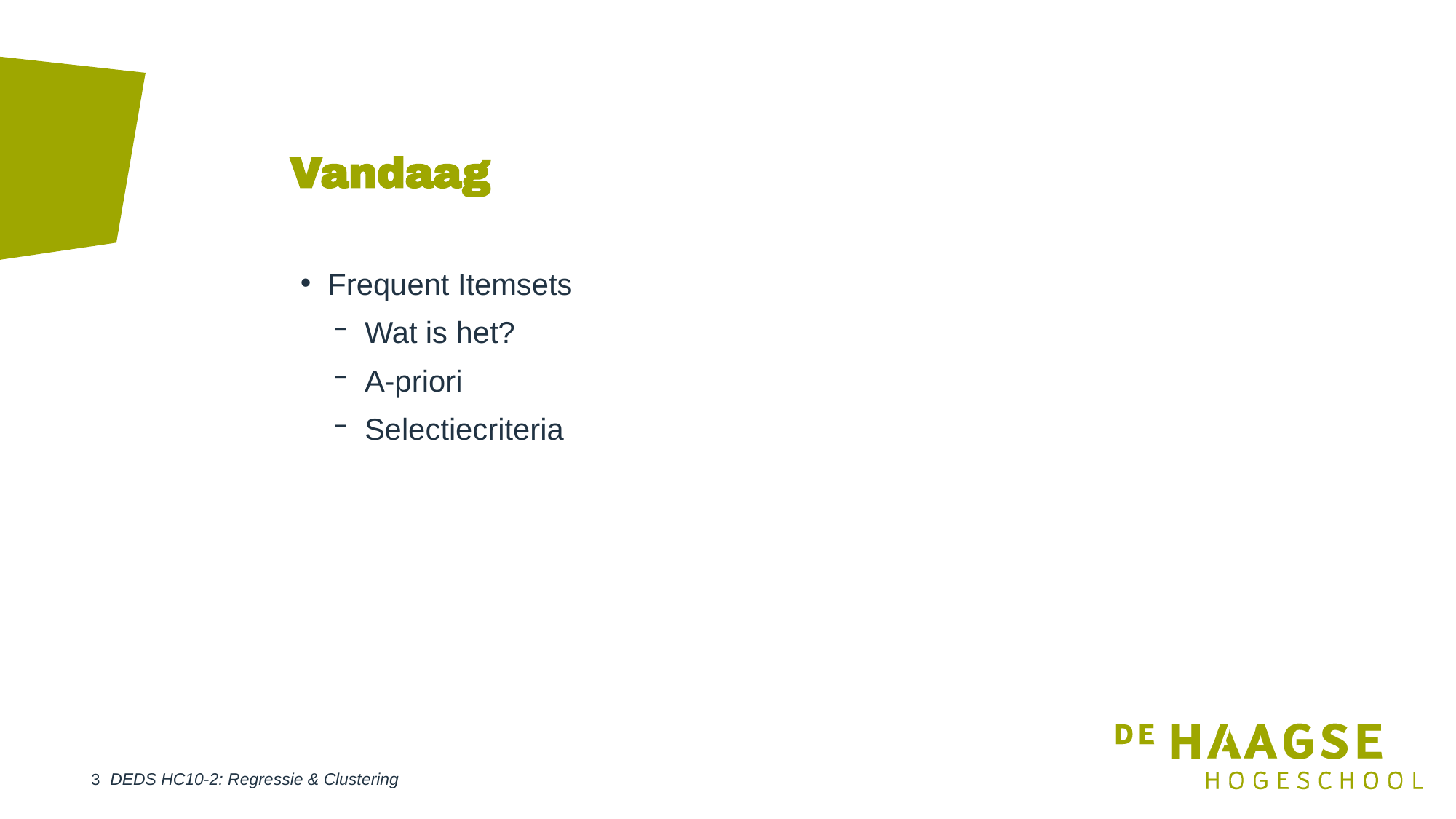

# Vandaag
Frequent Itemsets
Wat is het?
A-priori
Selectiecriteria
DEDS HC10-2: Regressie & Clustering
3